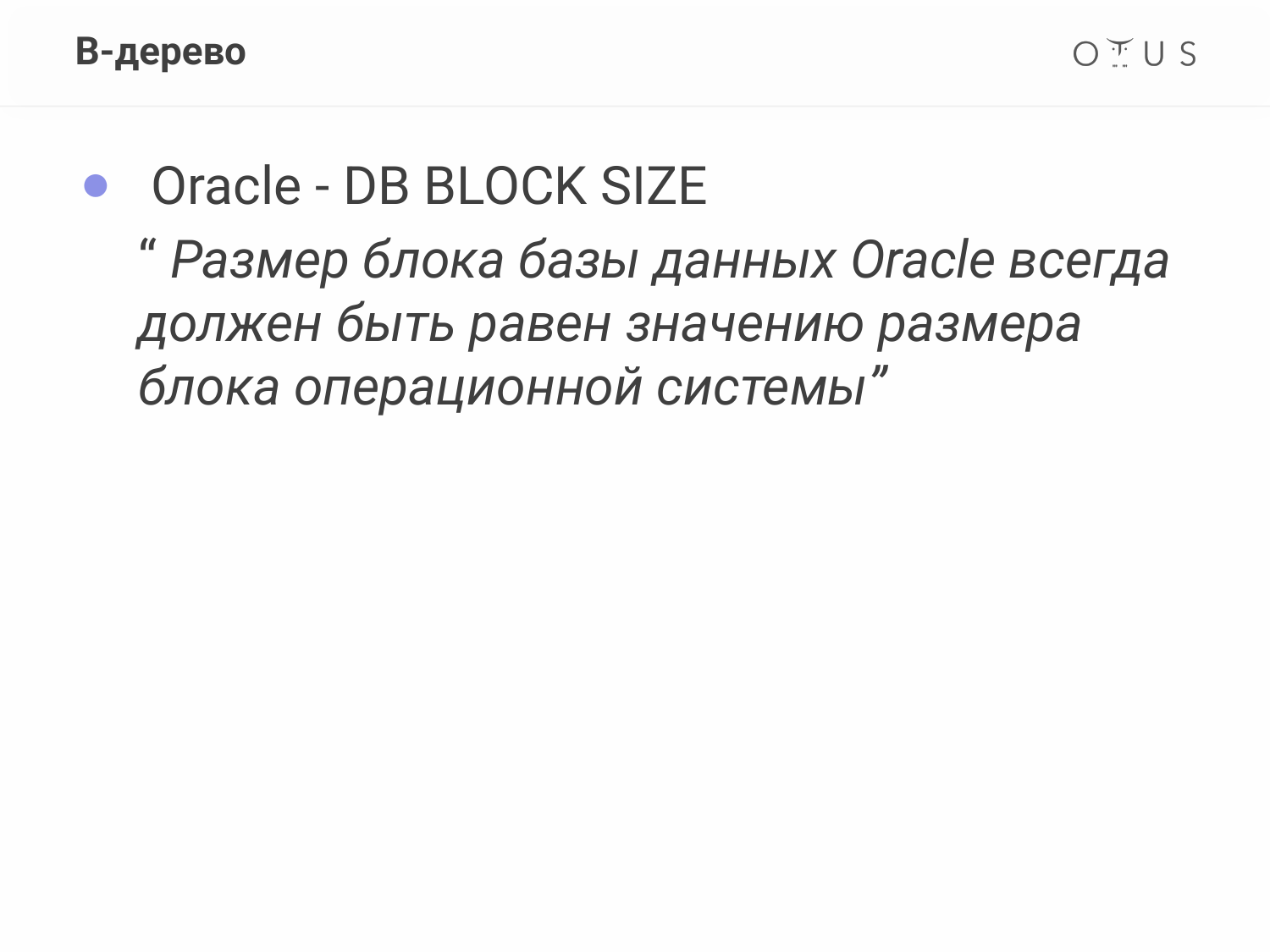

# В-дерево
 Oracle - DB BLOCK SIZE
“ Размер блока базы данных Oracle всегда должен быть равен значению размера блока операционной системы”